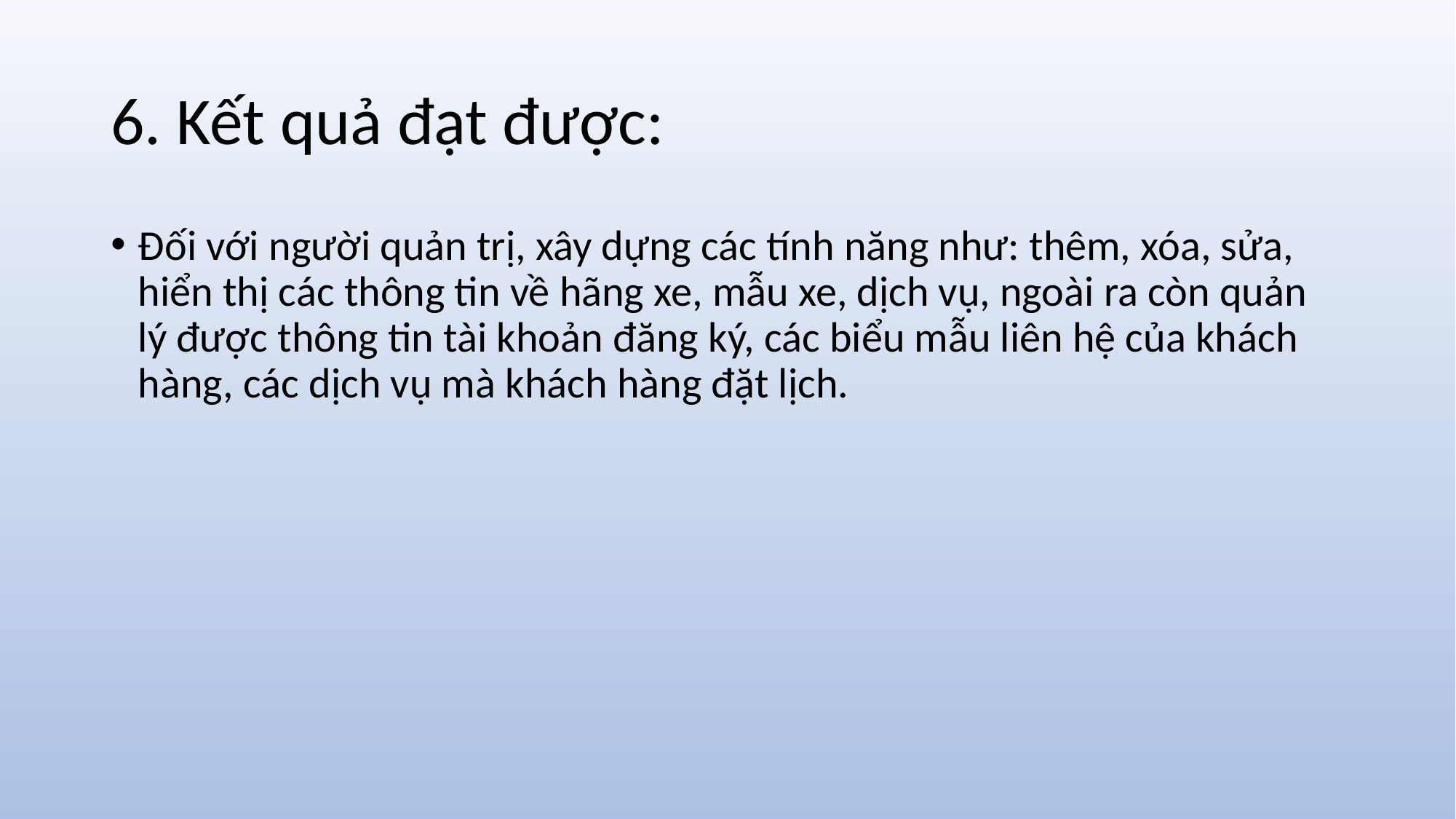

# 6. Kết quả đạt được:
Đối với người quản trị, xây dựng các tính năng như: thêm, xóa, sửa, hiển thị các thông tin về hãng xe, mẫu xe, dịch vụ, ngoài ra còn quản lý được thông tin tài khoản đăng ký, các biểu mẫu liên hệ của khách hàng, các dịch vụ mà khách hàng đặt lịch.